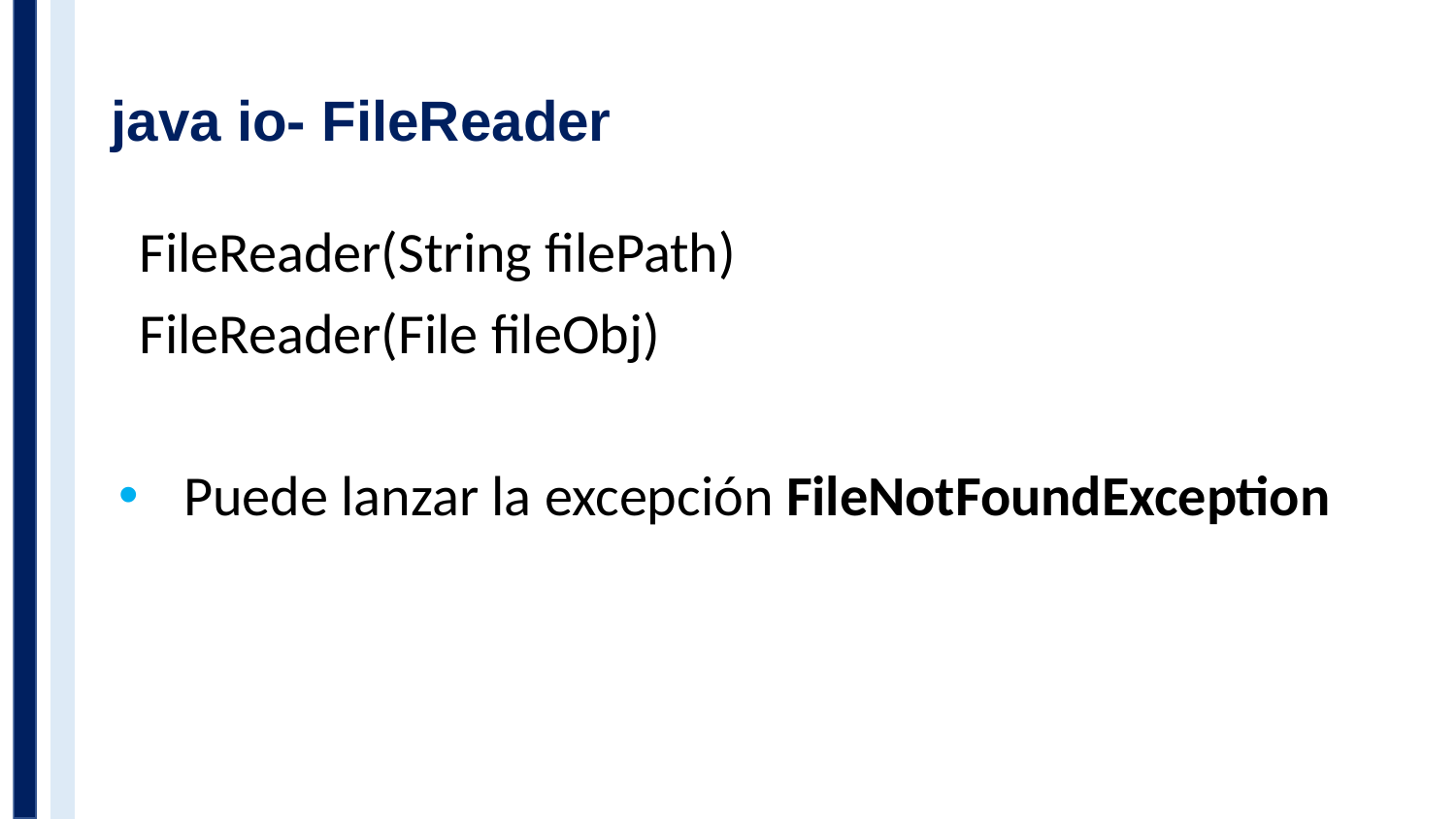

# java io- FileReader
FileReader(String filePath)
FileReader(File fileObj)

Puede lanzar la excepción FileNotFoundException